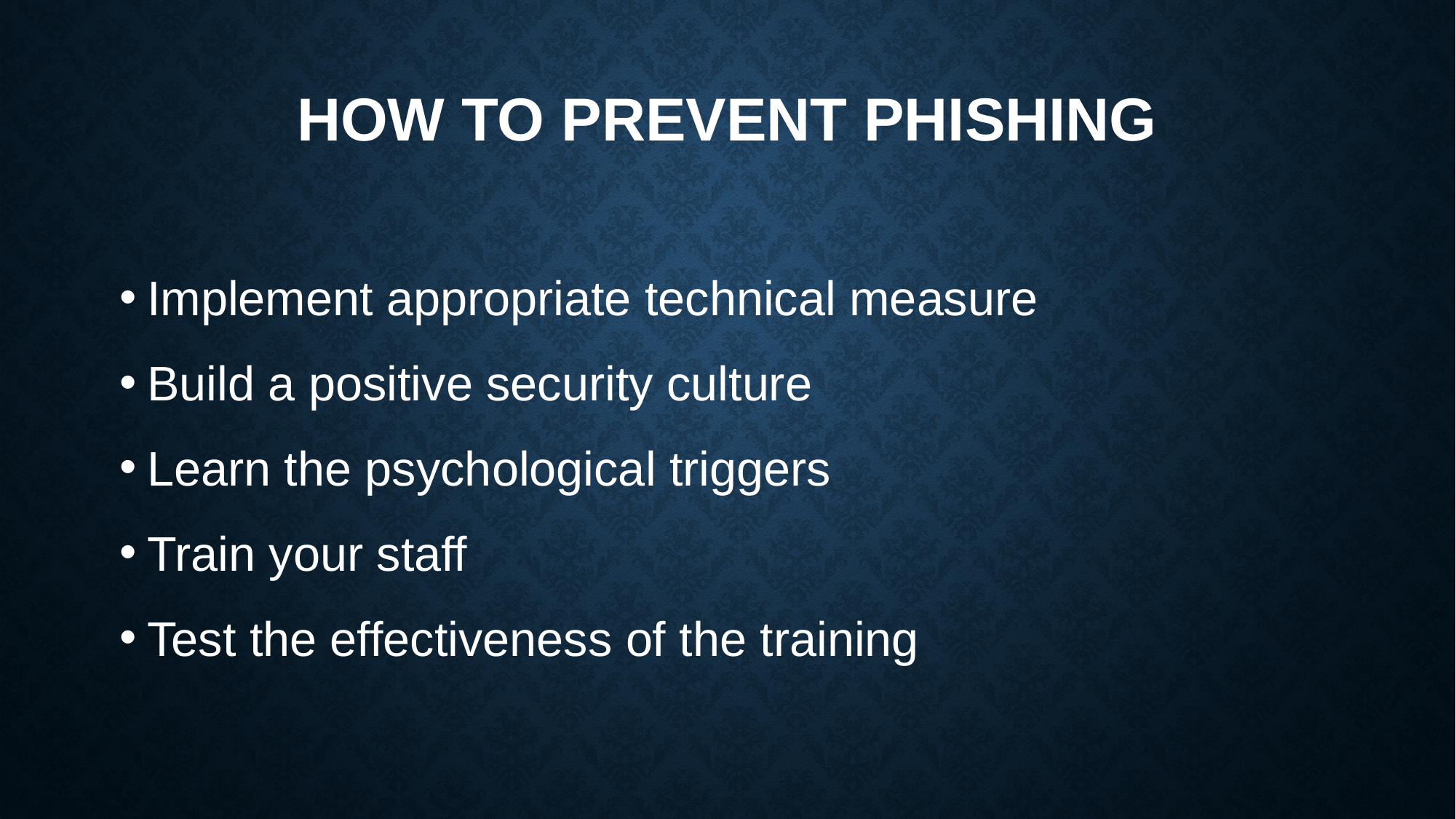

# How to prevent phishing
Implement appropriate technical measure
Build a positive security culture
Learn the psychological triggers
Train your staff
Test the effectiveness of the training